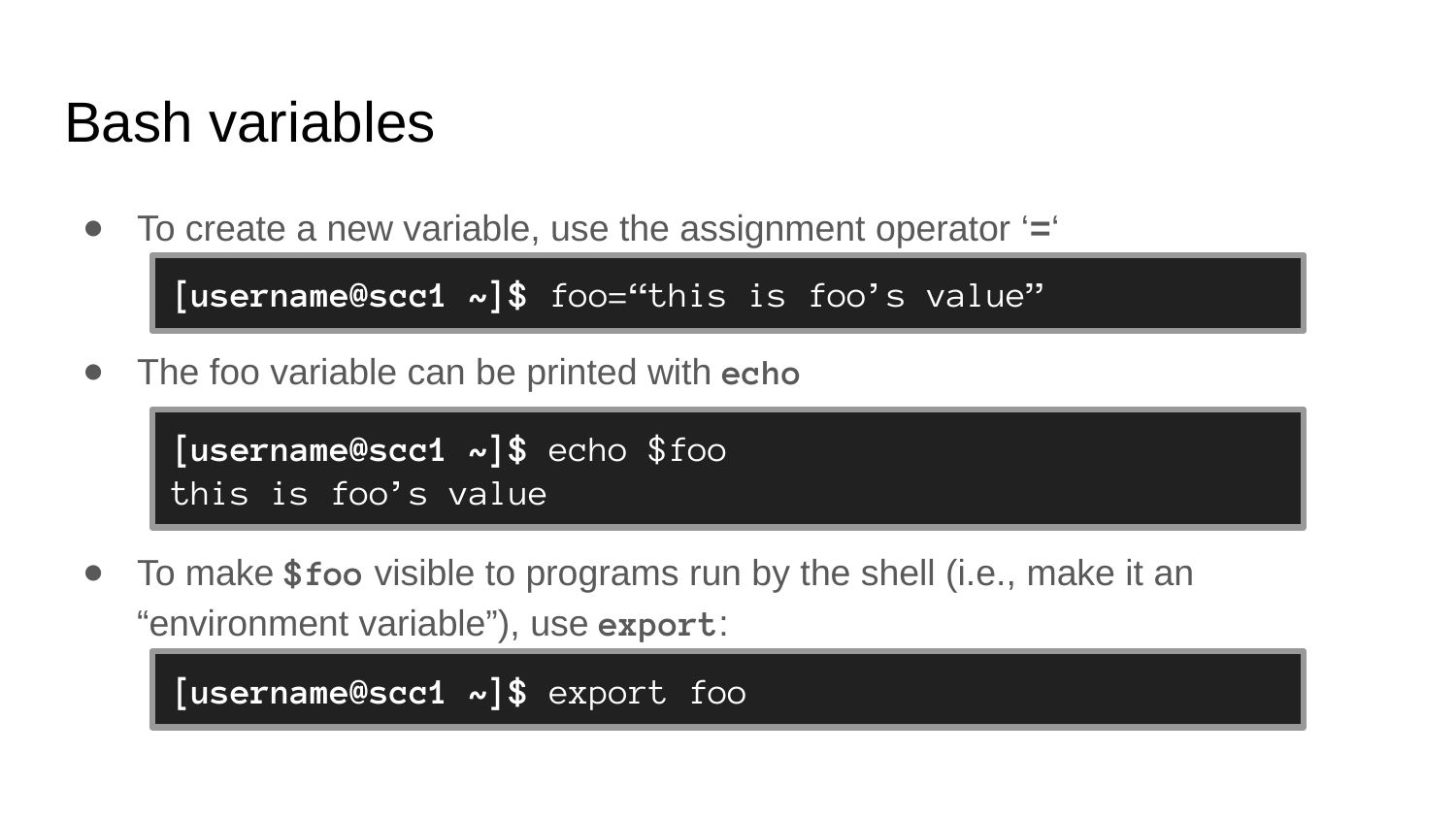

# Bash variables

To create a new variable, use the assignment operator ‘=‘
The foo variable can be printed with echo
To make $foo visible to programs run by the shell (i.e., make it an “environment variable”), use export:
[username@scc1 ~]$ foo=“this is foo’s value”
[username@scc1 ~]$ echo $foo
this is foo’s value
[username@scc1 ~]$ export foo